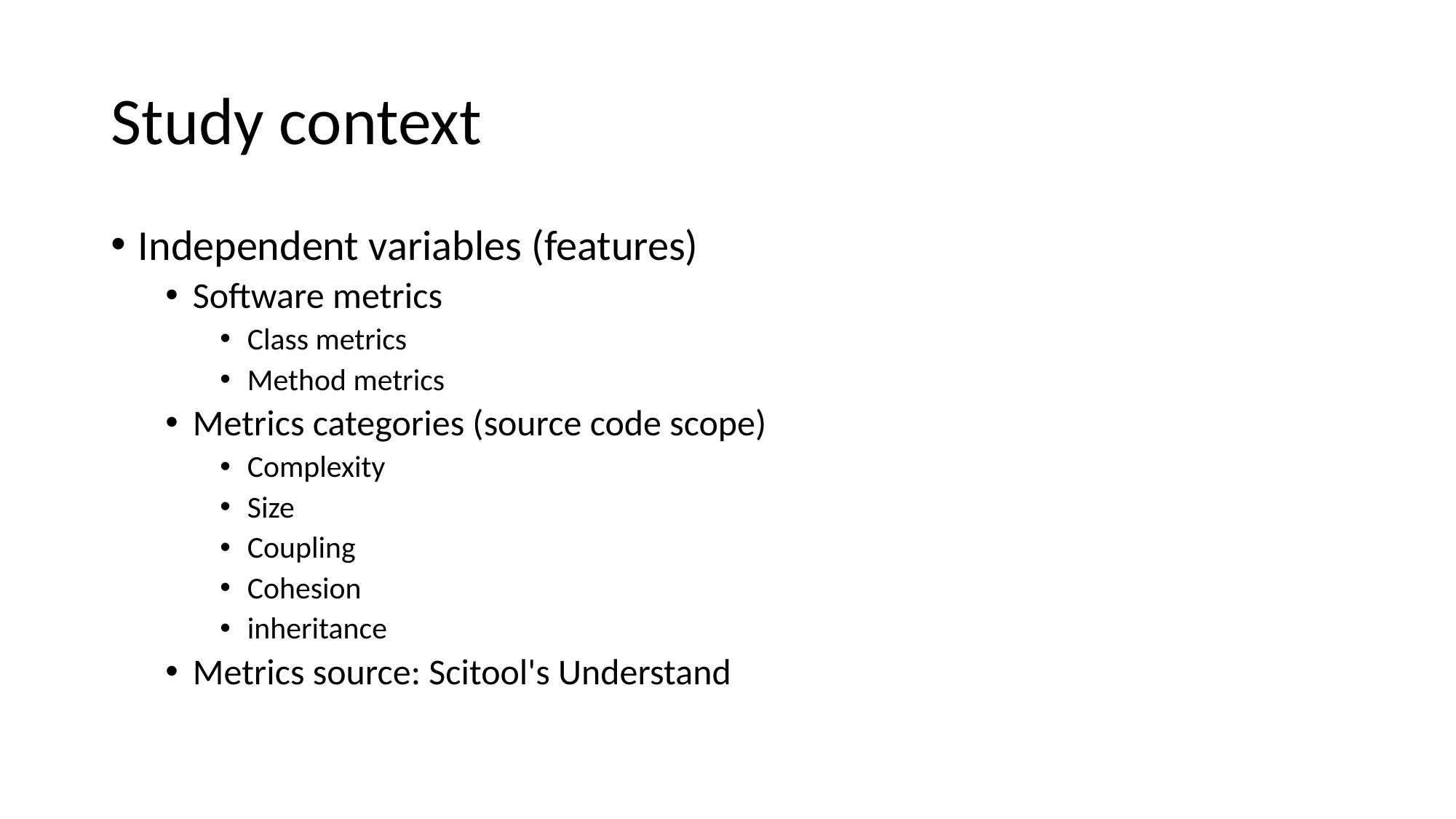

# Study context
Independent variables (features)
Software metrics
Class metrics
Method metrics
Metrics categories (source code scope)
Complexity
Size
Coupling
Cohesion
inheritance
Metrics source: Scitool's Understand